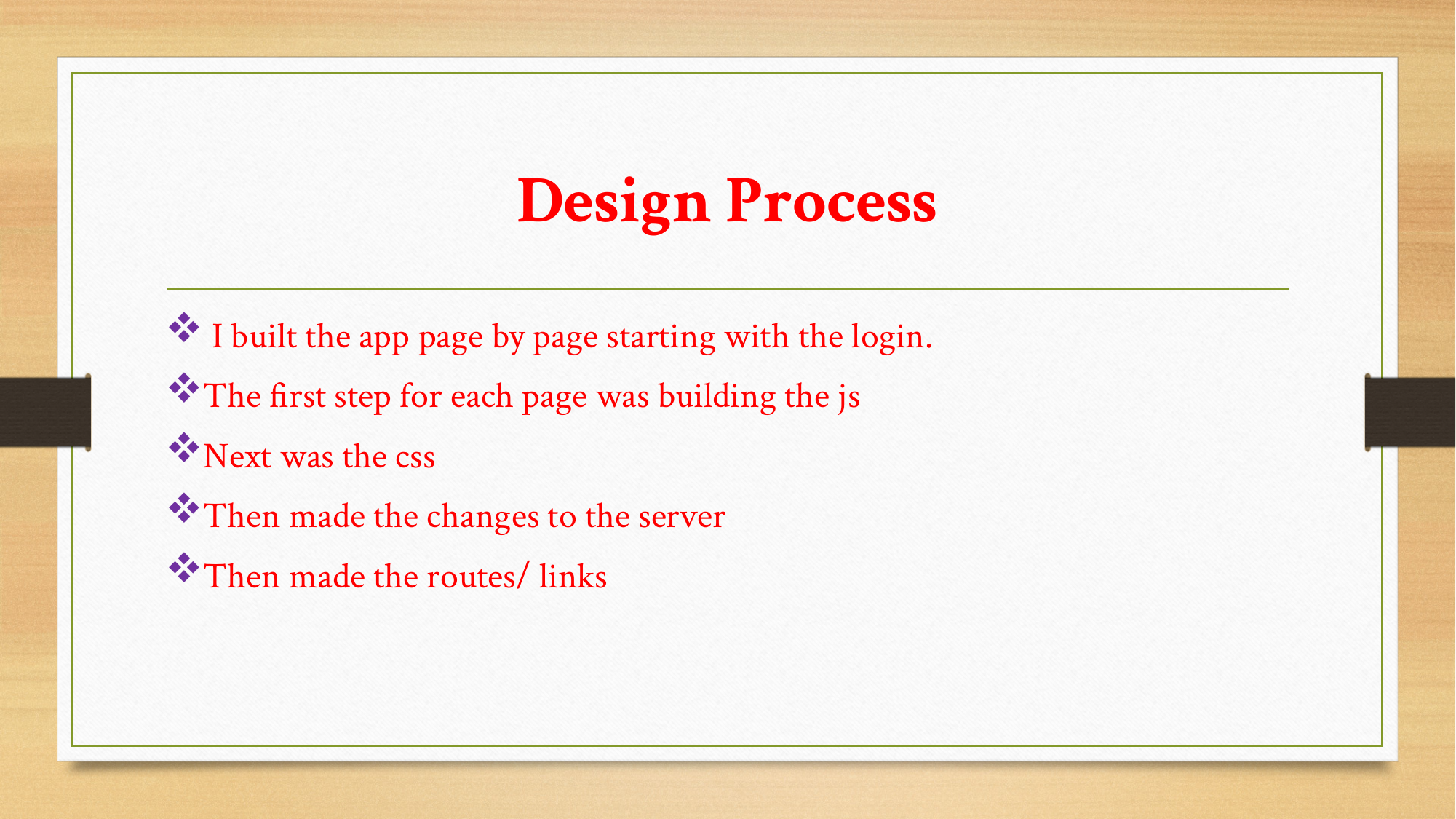

# Design Process
 I built the app page by page starting with the login.
The first step for each page was building the js
Next was the css
Then made the changes to the server
Then made the routes/ links